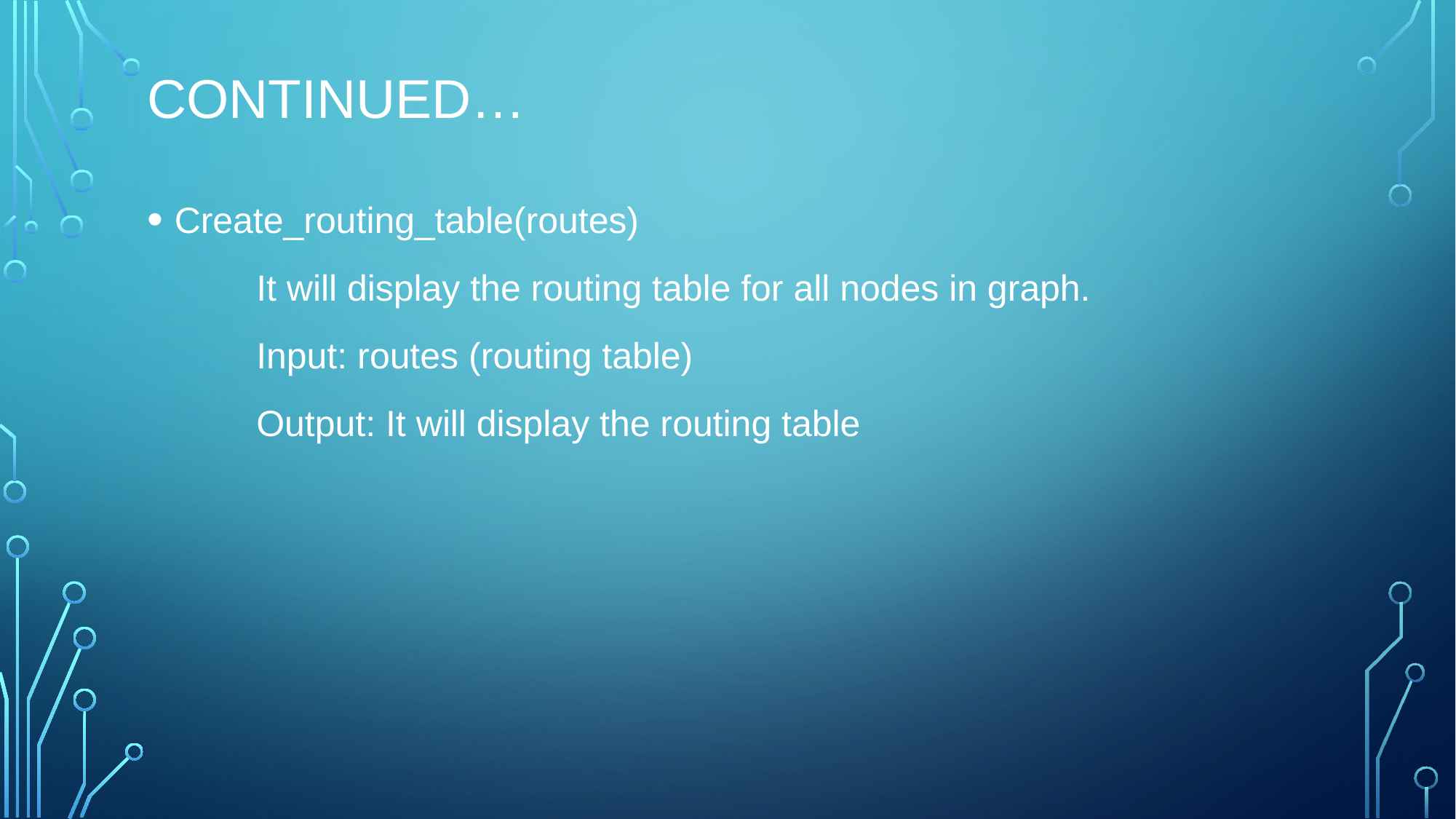

# Continued…
Create_routing_table(routes)
	It will display the routing table for all nodes in graph.
	Input: routes (routing table)
	Output: It will display the routing table